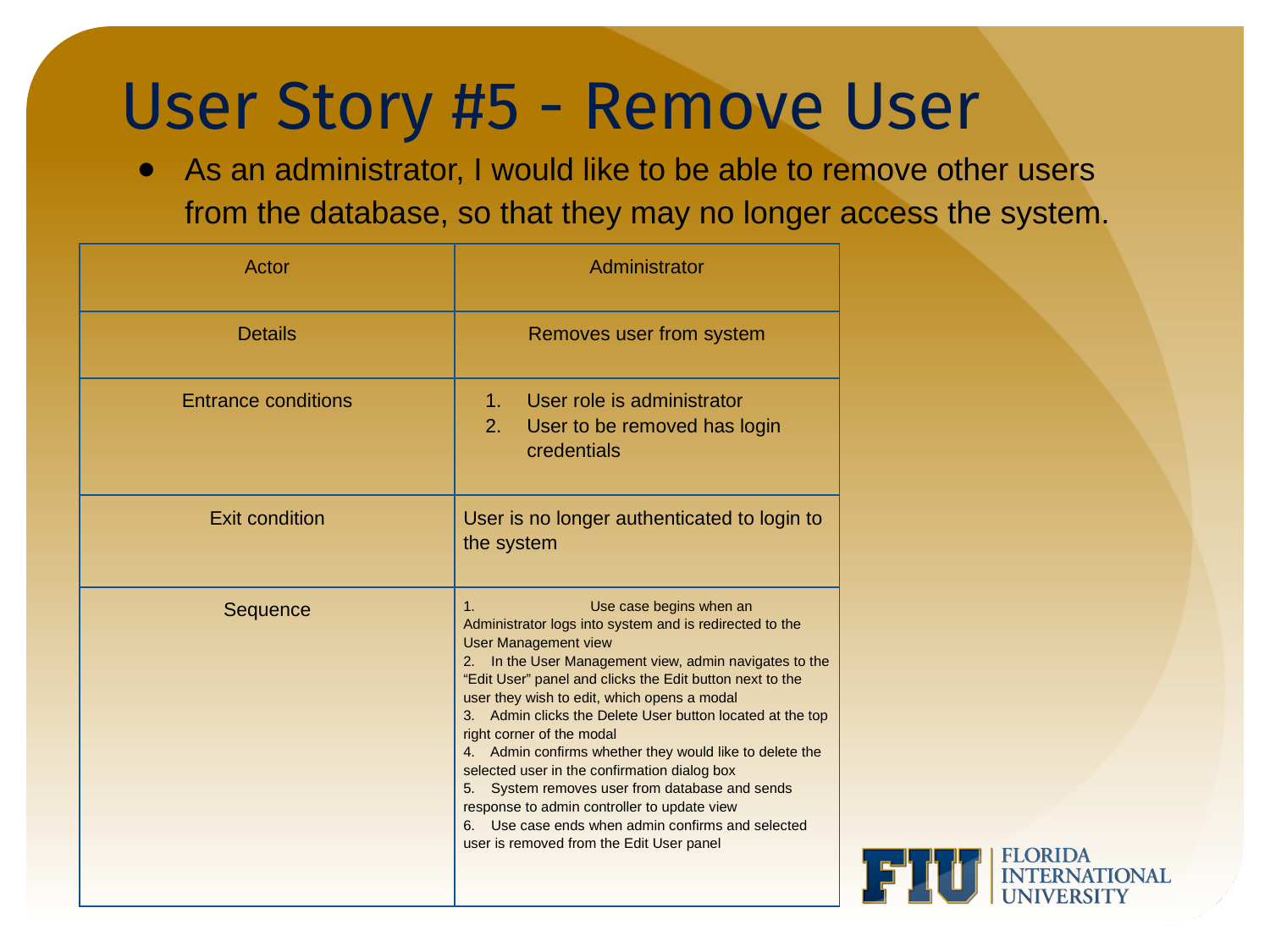

# User Story #5 - Remove User
As an administrator, I would like to be able to remove other users from the database, so that they may no longer access the system.
| Actor | Administrator |
| --- | --- |
| Details | Removes user from system |
| Entrance conditions | User role is administrator User to be removed has login credentials |
| Exit condition | User is no longer authenticated to login to the system |
| Sequence | 1. Use case begins when an Administrator logs into system and is redirected to the User Management view 2. In the User Management view, admin navigates to the “Edit User” panel and clicks the Edit button next to the user they wish to edit, which opens a modal 3. Admin clicks the Delete User button located at the top right corner of the modal 4. Admin confirms whether they would like to delete the selected user in the confirmation dialog box 5. System removes user from database and sends response to admin controller to update view 6. Use case ends when admin confirms and selected user is removed from the Edit User panel |